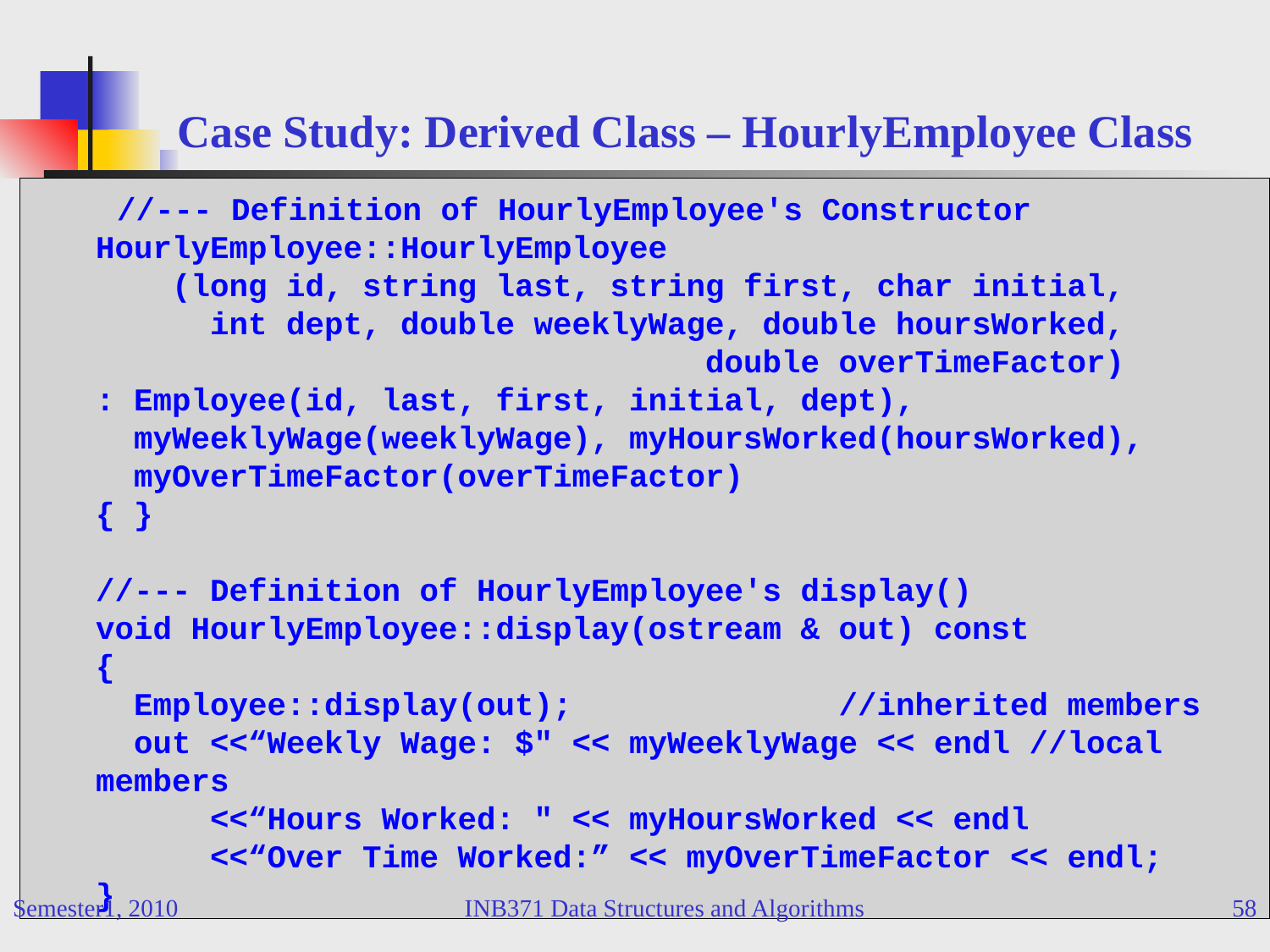

# Case Study: Derived Class – HourlyEmployee Class
 //--- Definition of HourlyEmployee's Constructor
HourlyEmployee::HourlyEmployee
    (long id, string last, string first, char initial,
      int dept, double weeklyWage, double hoursWorked,
                                double overTimeFactor)
: Employee(id, last, first, initial, dept),
  myWeeklyWage(weeklyWage), myHoursWorked(hoursWorked),
  myOverTimeFactor(overTimeFactor)
{ }

//--- Definition of HourlyEmployee's display()
void HourlyEmployee::display(ostream & out) const
{
  Employee::display(out);              //inherited members
  out <<“Weekly Wage: $" << myWeeklyWage << endl //local members
      <<“Hours Worked: " << myHoursWorked << endl
      <<“Over Time Worked:” << myOverTimeFactor << endl;
}
Semester1, 2010
INB371 Data Structures and Algorithms

58